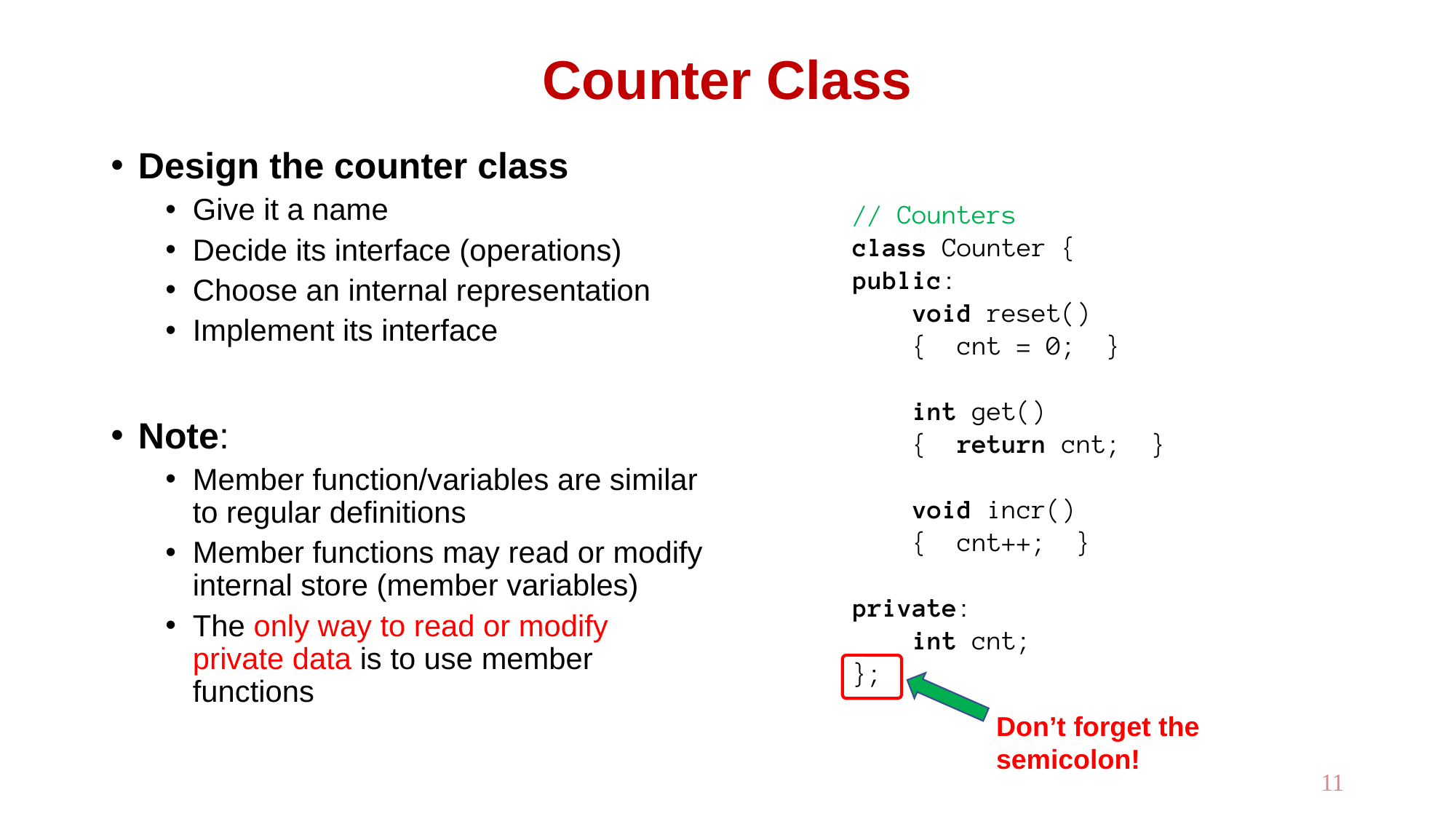

# Counter Class
Design the counter class
Give it a name
Decide its interface (operations)
Choose an internal representation
Implement its interface

Note:
Member function/variables are similar to regular definitions
Member functions may read or modify internal store (member variables)
The only way to read or modify private data is to use member functions

// Counters
class Counter {
public:
    void reset()
    {  cnt = 0;  }

    int get()
    {  return cnt;  }

    void incr()
    {  cnt++;  }

private:
    int cnt;
};

Don’t forget the semicolon!
11